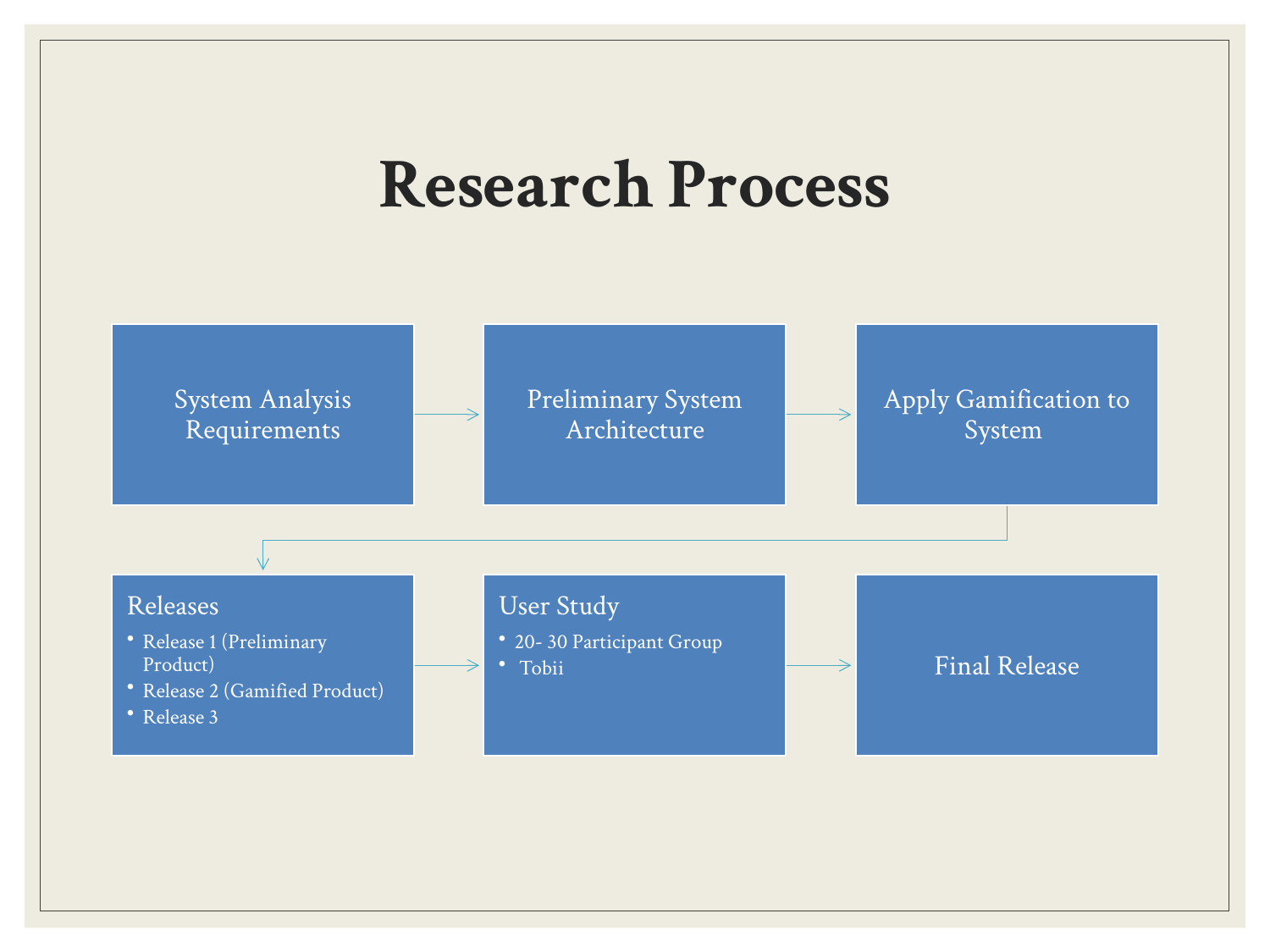

# Research Process

System Analysis Requirements

Preliminary System Architecture

Apply Gamification to System

Releases
Release 1 (Preliminary Product)
Release 2 (Gamified Product)
Release 3

User Study
20- 30 Participant Group
 Tobii
Final Release